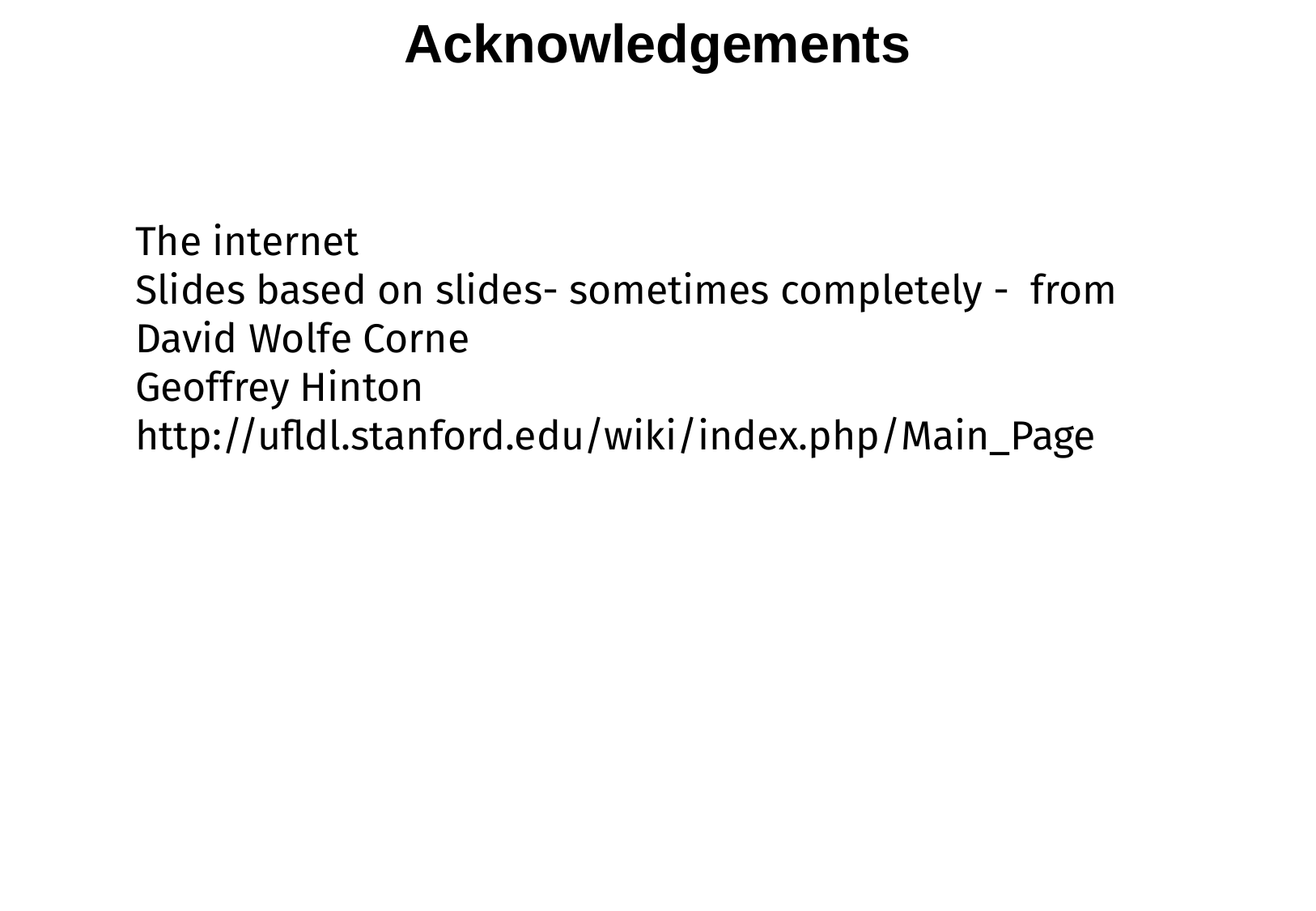

Acknowledgements
The internet
Slides based on slides- sometimes completely -  from
David Wolfe Corne
Geoffrey Hinton
http://ufldl.stanford.edu/wiki/index.php/Main_Page